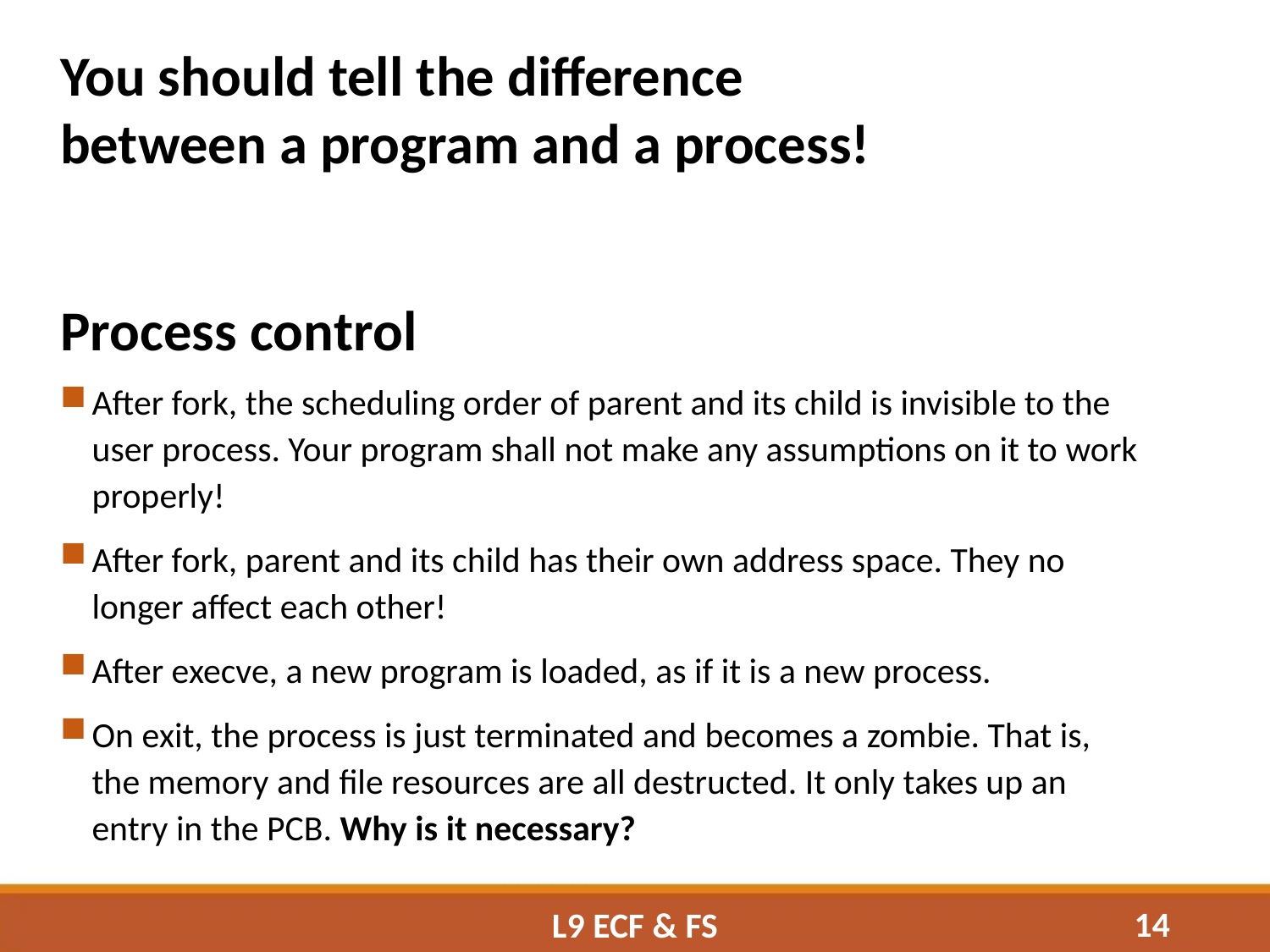

You should tell the difference between a program and a process!
Process control
After fork, the scheduling order of parent and its child is invisible to the user process. Your program shall not make any assumptions on it to work properly!
After fork, parent and its child has their own address space. They no longer affect each other!
After execve, a new program is loaded, as if it is a new process.
On exit, the process is just terminated and becomes a zombie. That is, the memory and file resources are all destructed. It only takes up an entry in the PCB. Why is it necessary?
14
L9 ECF & FS